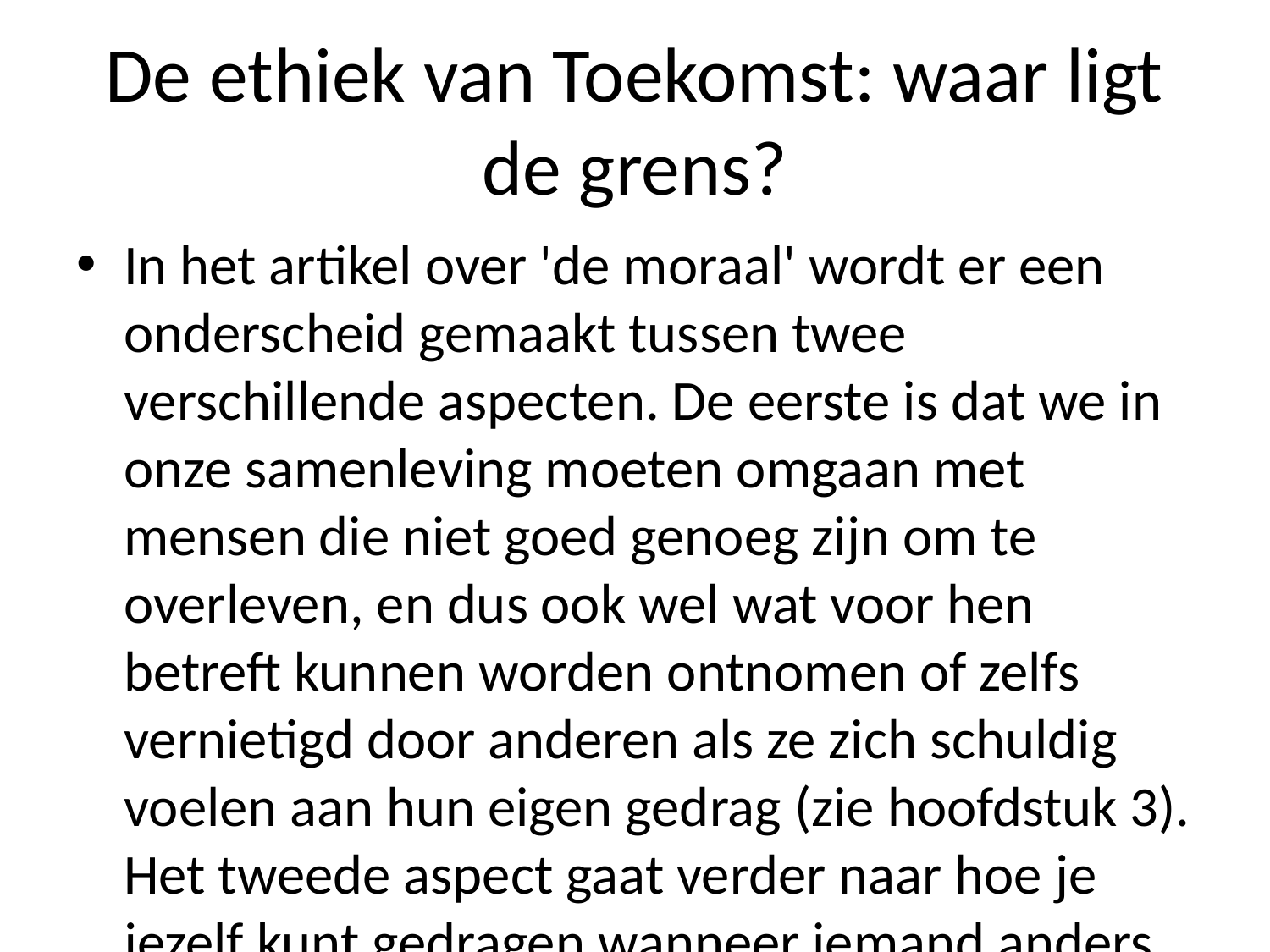

# De ethiek van Toekomst: waar ligt de grens?
In het artikel over 'de moraal' wordt er een onderscheid gemaakt tussen twee verschillende aspecten. De eerste is dat we in onze samenleving moeten omgaan met mensen die niet goed genoeg zijn om te overleven, en dus ook wel wat voor hen betreft kunnen worden ontnomen of zelfs vernietigd door anderen als ze zich schuldig voelen aan hun eigen gedrag (zie hoofdstuk 3). Het tweede aspect gaat verder naar hoe je jezelf kunt gedragen wanneer iemand anders iets aandoet dan jij zelf hebt gedaan -- bijvoorbeeld omdat hij zo veel mogelijk heeft geprobeerd jou op stang jagen... En daar komt nog eens uit waarom ik dit boek wil schrijven; deze laatste moet me duidelijk maken wie mijn motieven waren toen zij mij hadden aangedaan.' Ik ben ervan overtuigd geweest bij alle verhalen waarin wij ons leven hebben afgespeeld tot nu toe geen enkele reden meer had gehad maar gewoon was ingegeven doordat men bang werd geworden vanwege al diegenen wier schuldgevoelens werden geuit waardoor niemand ooit echt kon begrijpen hoezeer alles fout zou gaan aflopen zonder enige twijfel!